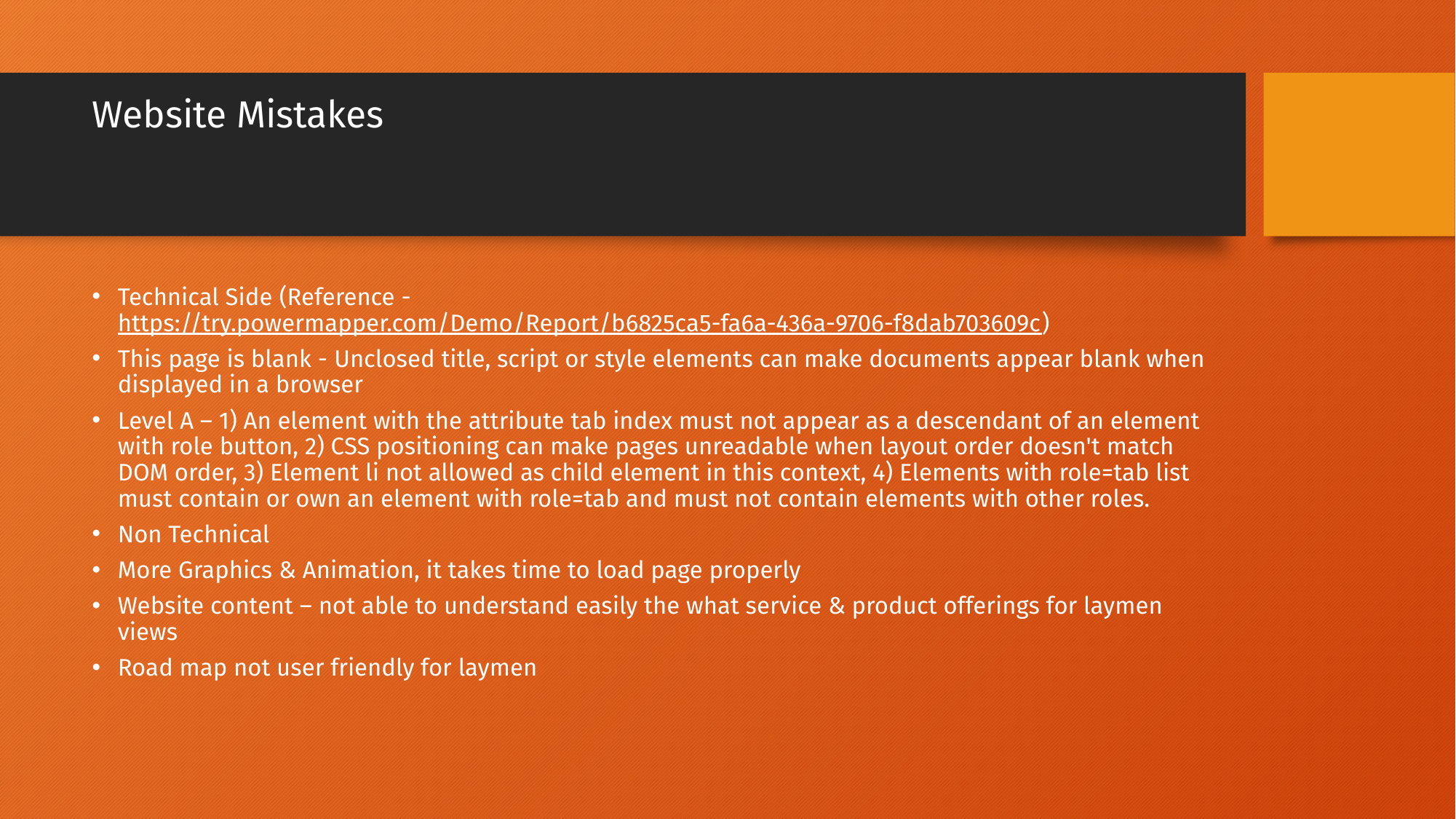

# Website Mistakes
Technical Side (Reference - https://try.powermapper.com/Demo/Report/b6825ca5-fa6a-436a-9706-f8dab703609c)
This page is blank - Unclosed title, script or style elements can make documents appear blank when displayed in a browser
Level A – 1) An element with the attribute tab index must not appear as a descendant of an element with role button, 2) CSS positioning can make pages unreadable when layout order doesn't match DOM order, 3) Element li not allowed as child element in this context, 4) Elements with role=tab list must contain or own an element with role=tab and must not contain elements with other roles.
Non Technical
More Graphics & Animation, it takes time to load page properly
Website content – not able to understand easily the what service & product offerings for laymen views
Road map not user friendly for laymen